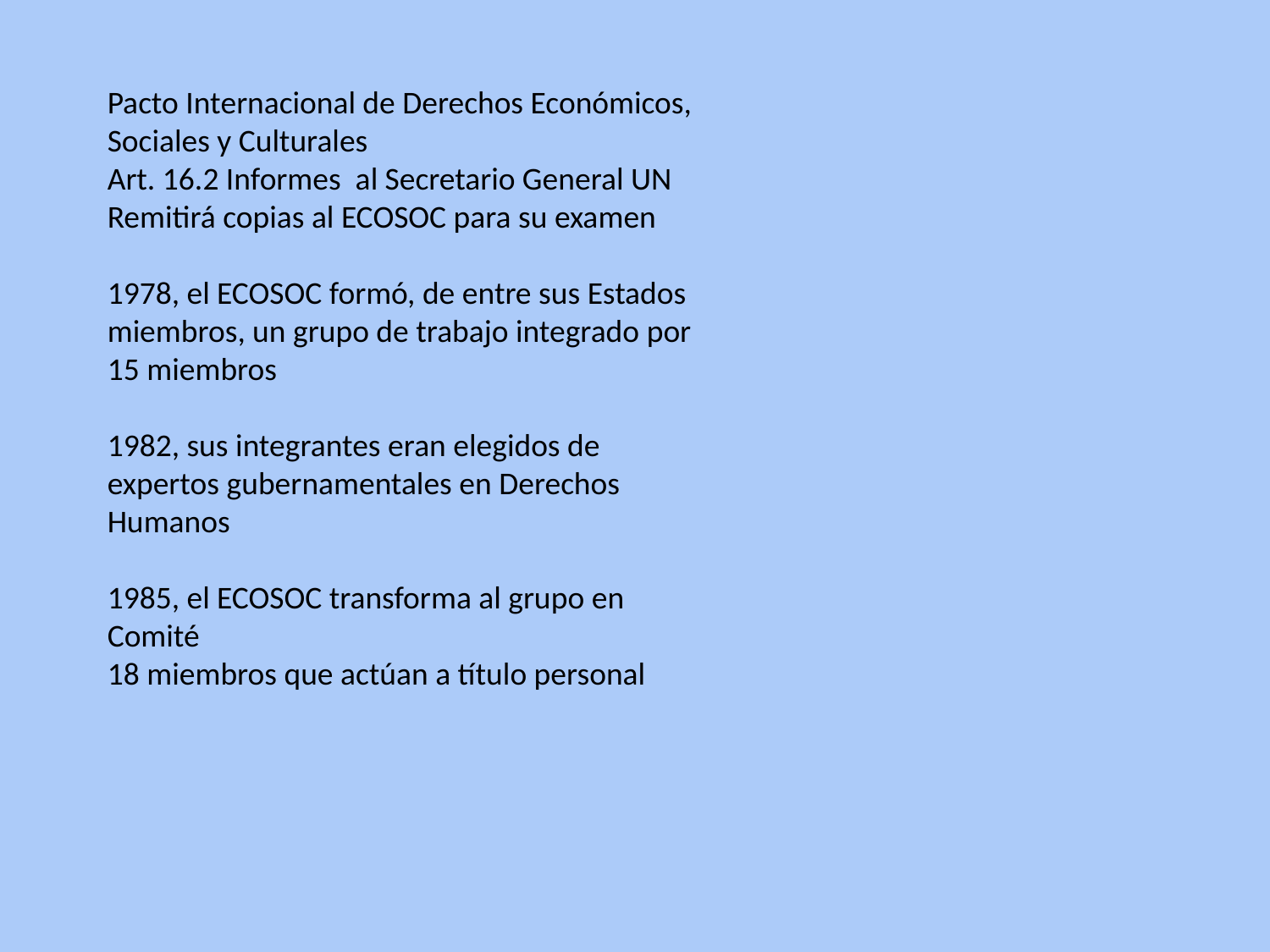

Pacto Internacional de Derechos Económicos, Sociales y Culturales
Art. 16.2 Informes  al Secretario General UN
Remitirá copias al ECOSOC para su examen

1978, el ECOSOC formó, de entre sus Estados miembros, un grupo de trabajo integrado por 15 miembros

1982, sus integrantes eran elegidos de expertos gubernamentales en Derechos Humanos

1985, el ECOSOC transforma al grupo en Comité
18 miembros que actúan a título personal